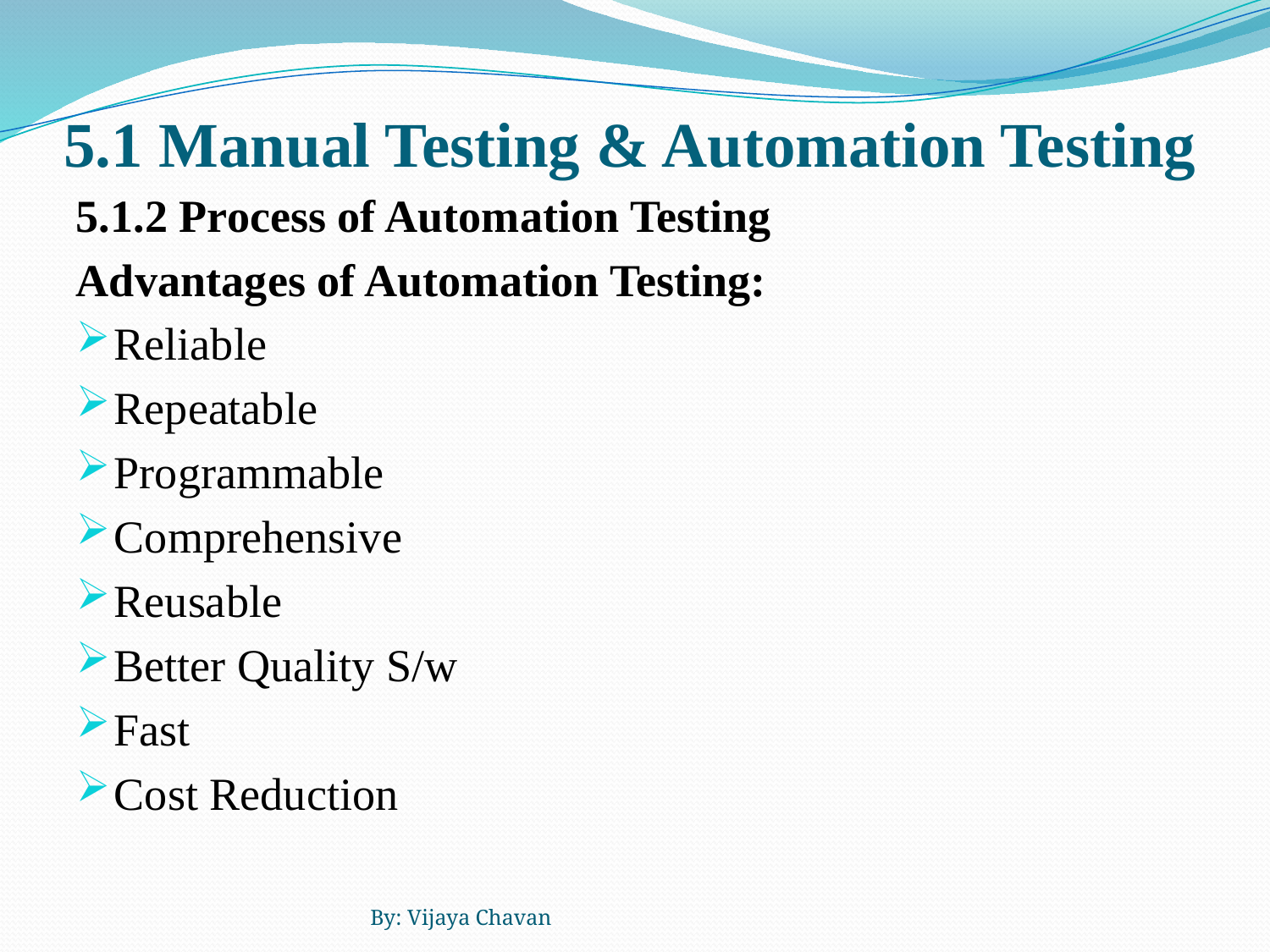

# 5.1 Manual Testing & Automation Testing
5.1.2 Process of Automation Testing
Advantages of Automation Testing:
Reliable
Repeatable
Programmable
Comprehensive
Reusable
Better Quality S/w
Fast
Cost Reduction

By: Vijaya Chavan